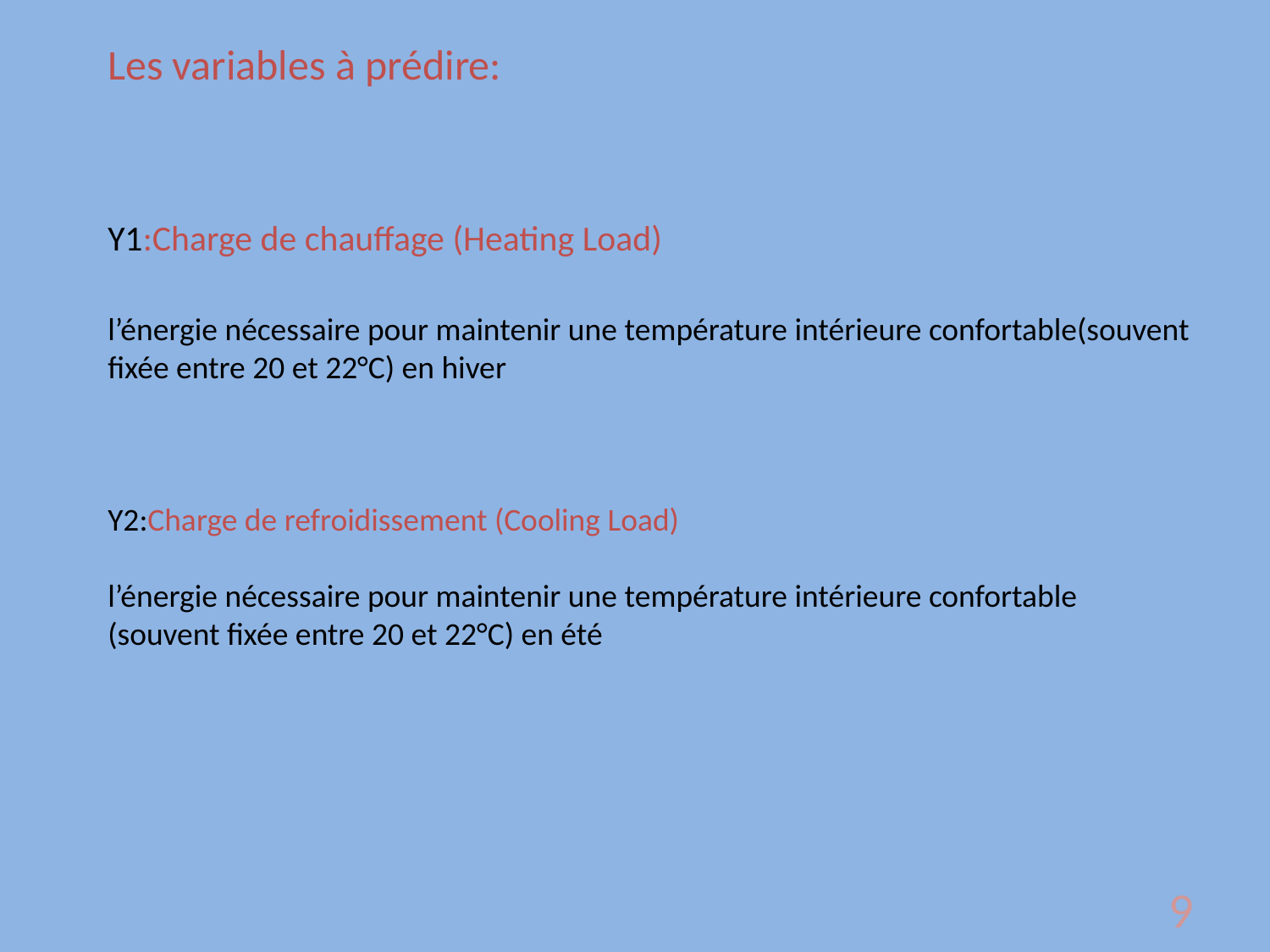

Les variables à prédire:

Y1:Charge de chauffage (Heating Load)

l’énergie nécessaire pour maintenir une température intérieure confortable(souvent fixée entre 20 et 22°C) en hiver

Y2:Charge de refroidissement (Cooling Load)

l’énergie nécessaire pour maintenir une température intérieure confortable
(souvent fixée entre 20 et 22°C) en été

9